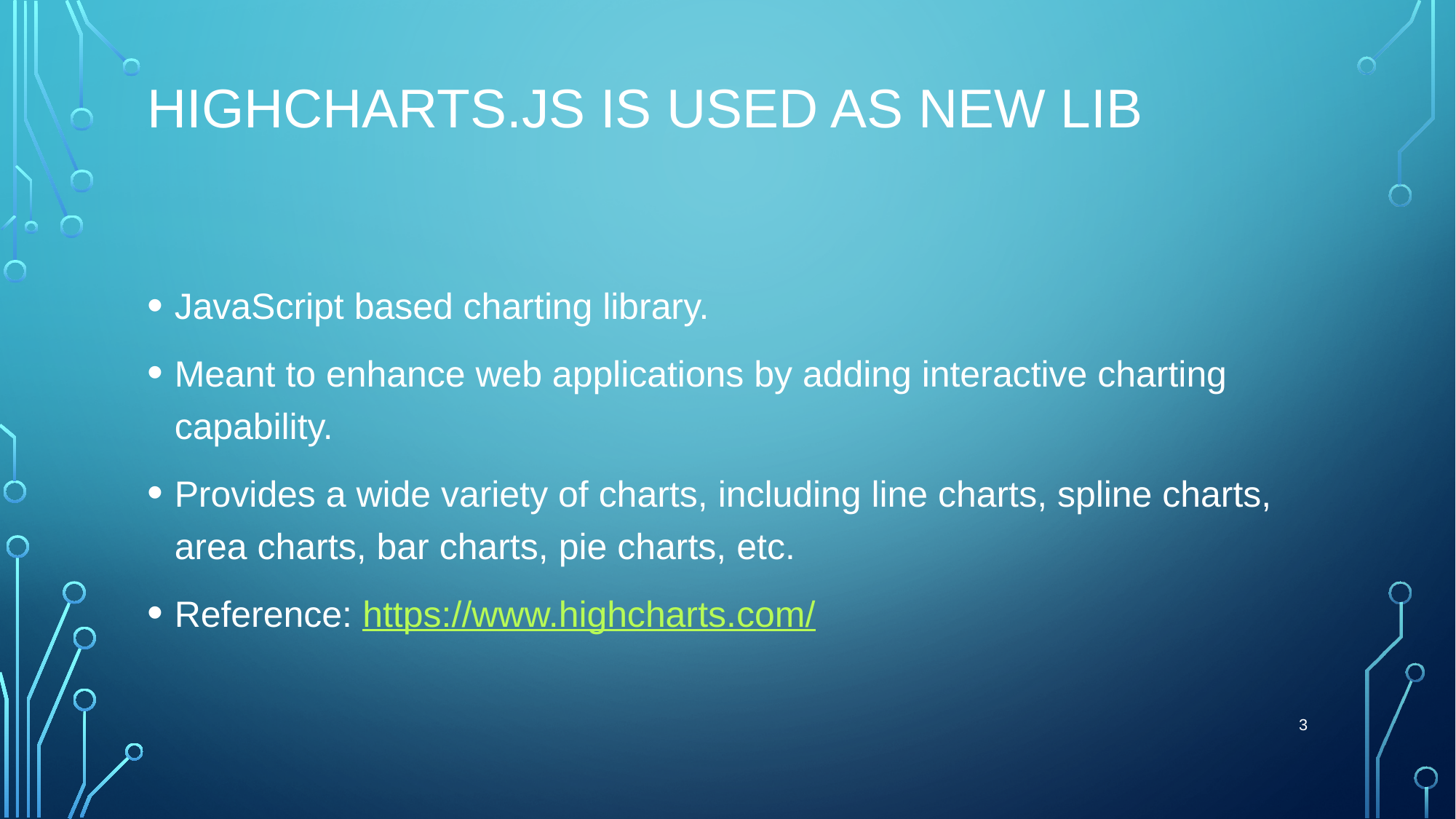

# Highcharts.js is used as new lib
JavaScript based charting library.
Meant to enhance web applications by adding interactive charting capability.
Provides a wide variety of charts, including line charts, spline charts, area charts, bar charts, pie charts, etc.
Reference: https://www.highcharts.com/
3